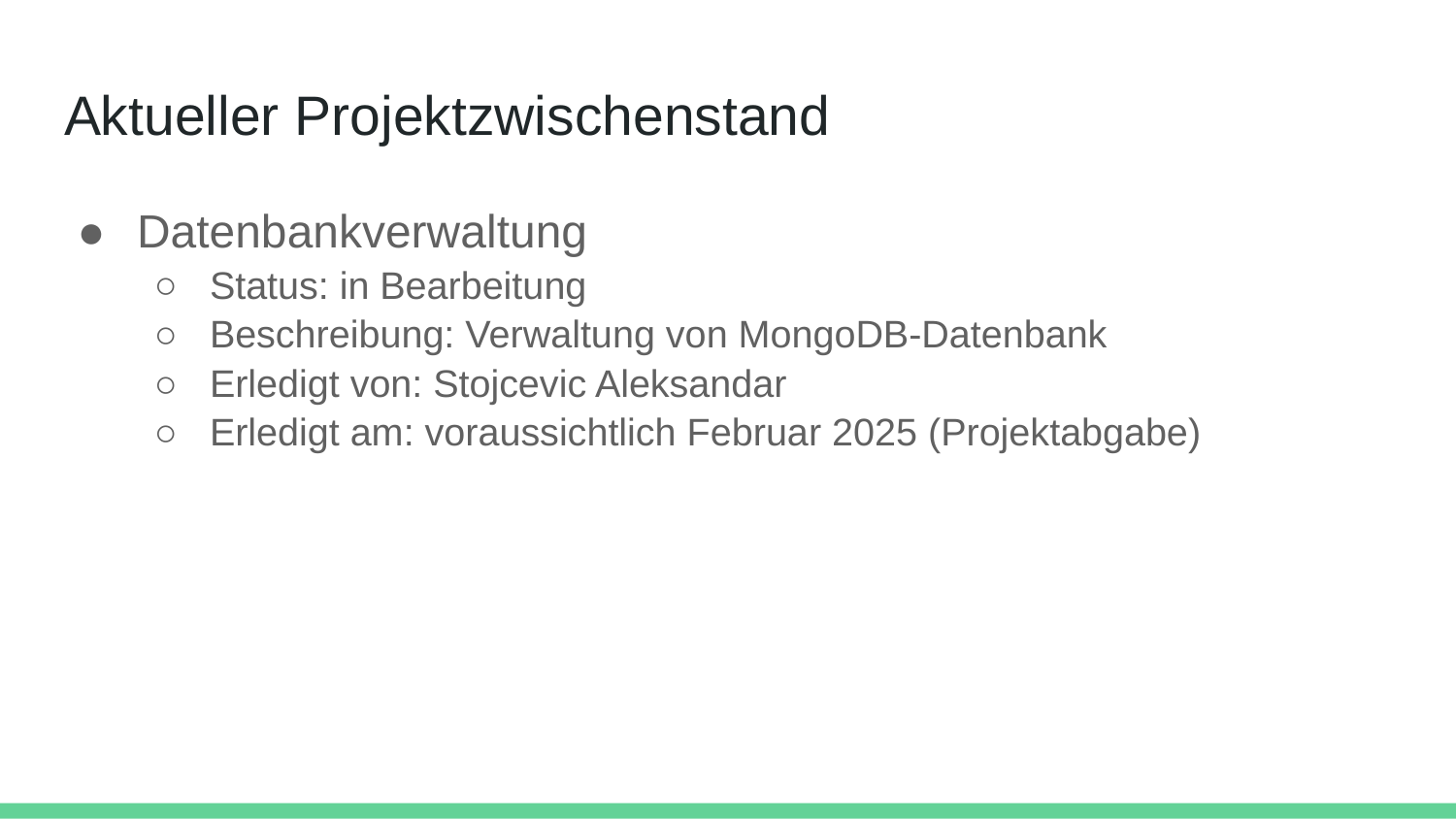

# Aktueller Projektzwischenstand
Datenbankverwaltung
Status: in Bearbeitung
Beschreibung: Verwaltung von MongoDB-Datenbank
Erledigt von: Stojcevic Aleksandar
Erledigt am: voraussichtlich Februar 2025 (Projektabgabe)